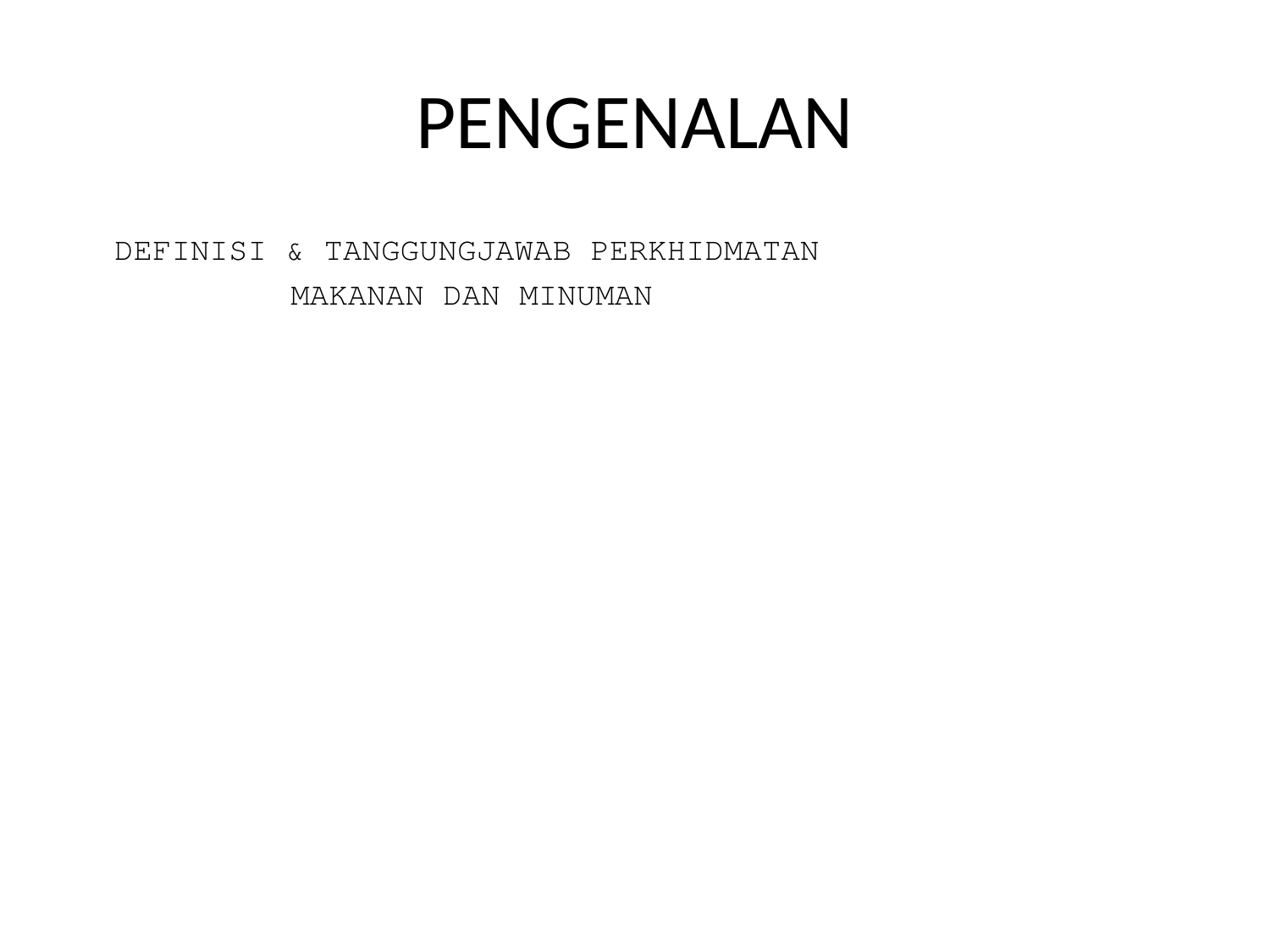

# PENGENALAN
  DEFINISI & TANGGUNGJAWAB PERKHIDMATAN
  MAKANAN DAN MINUMAN